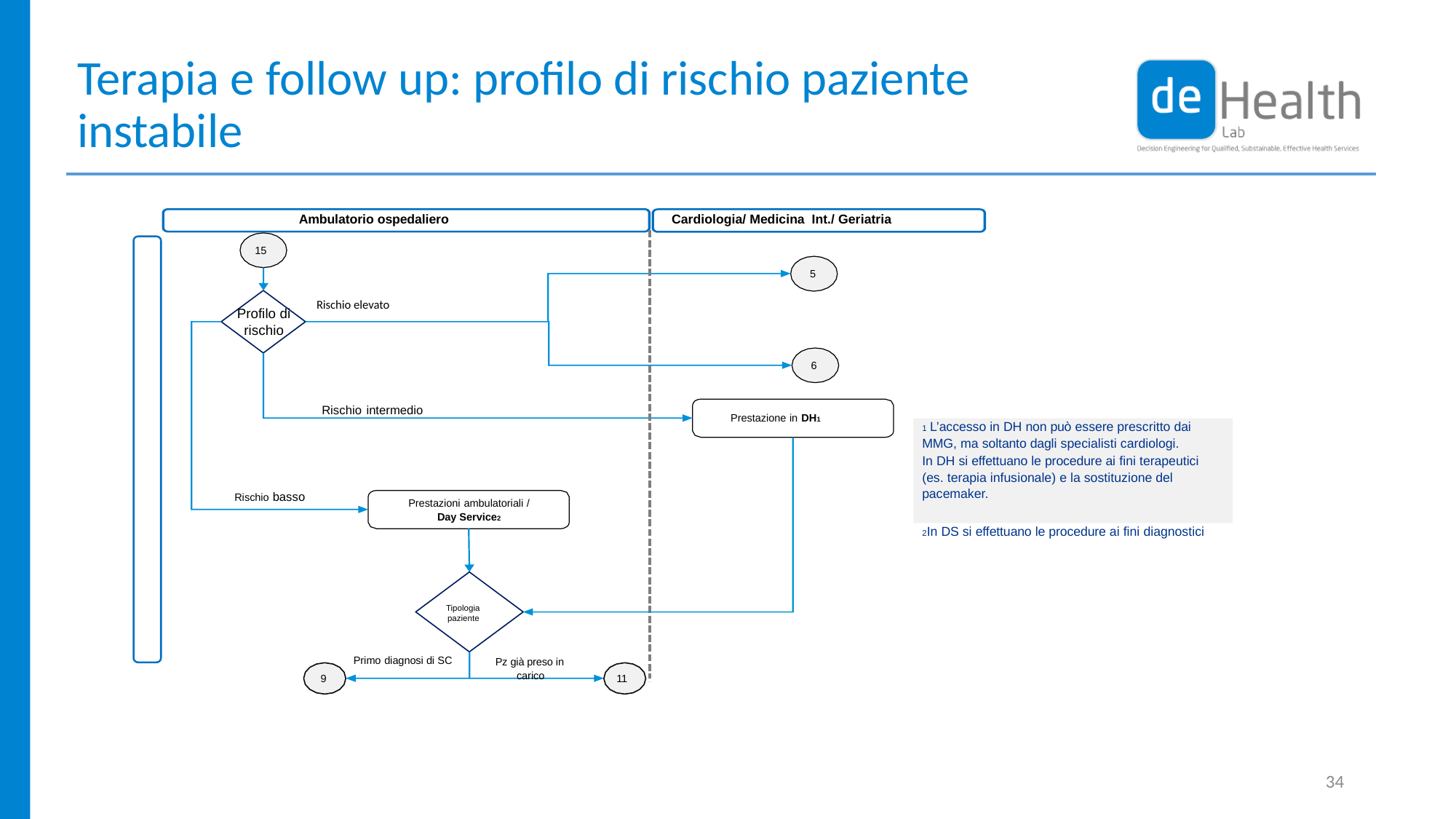

# Terapia e follow up: profilo di rischio paziente instabile

Ambulatorio ospedaliero
Cardiologia/ Medicina Int./ Geriatria

15

5

Profilo di rischio

6

Rischio intermedio
Prestazione in DH1

Rischio basso
Prestazioni ambulatoriali /
Day Service2

Tipologia paziente

Primo diagnosi di SC
Pz già preso in carico

9
11

Rischio elevato
1 L’accesso in DH non può essere prescritto dai
MMG, ma soltanto dagli specialisti cardiologi.
In DH si effettuano le procedure ai fini terapeutici (es. terapia infusionale) e la sostituzione del pacemaker.

2In DS si effettuano le procedure ai fini diagnostici
34